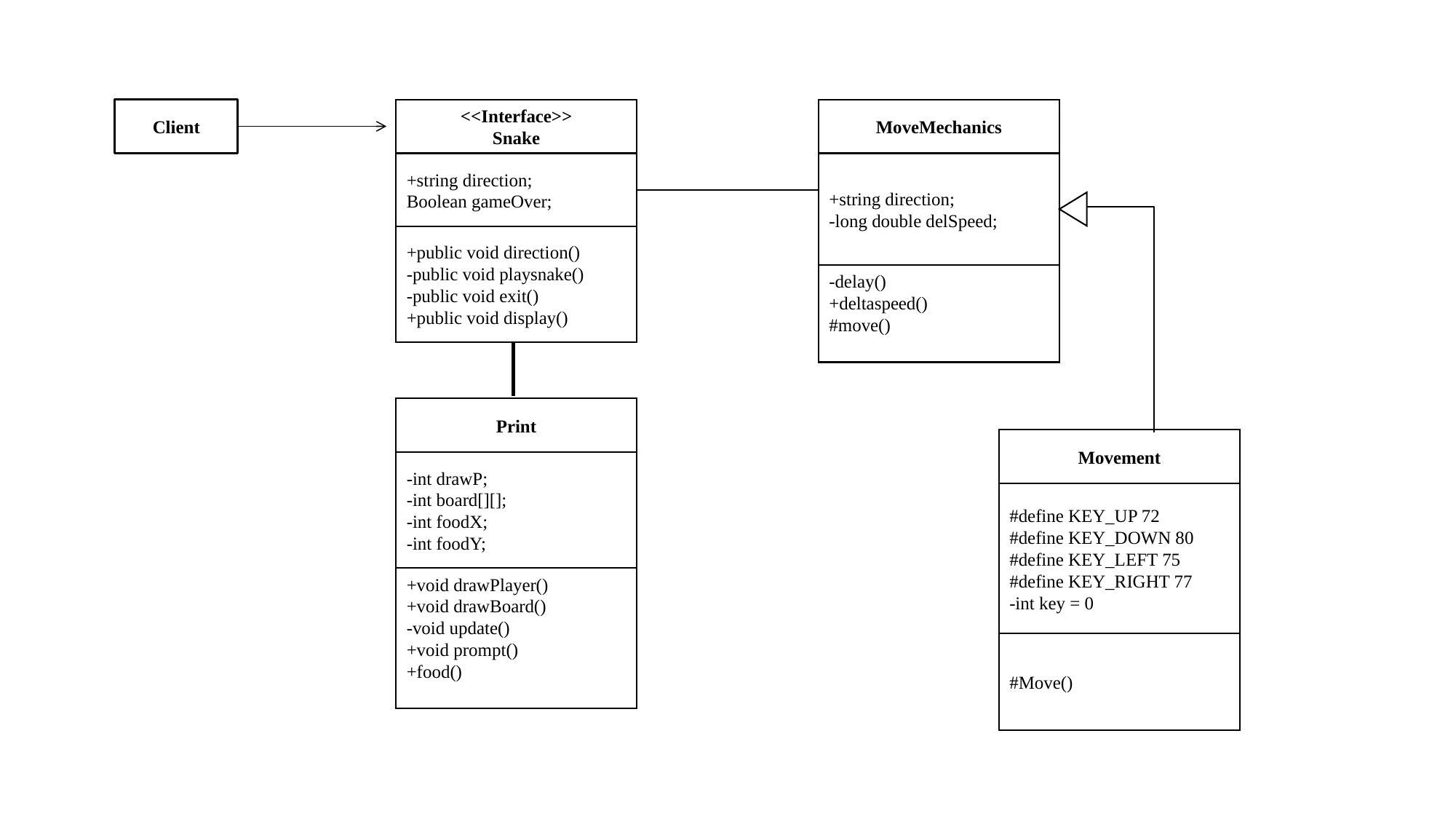

Client
<<Interface>>
Snake
MoveMechanics
+string direction;
Boolean gameOver;
+string direction;
-long double delSpeed;

+public void direction()
-public void playsnake()
-public void exit()
+public void display()
-delay()
+deltaspeed()
#move()

Print
Movement
-int drawP;
-int board[][];
-int foodX;
-int foodY;
#define KEY_UP 72
#define KEY_DOWN 80
#define KEY_LEFT 75
#define KEY_RIGHT 77
-int key = 0
+void drawPlayer()
+void drawBoard()
-void update()
+void prompt()
+food()

#Move()